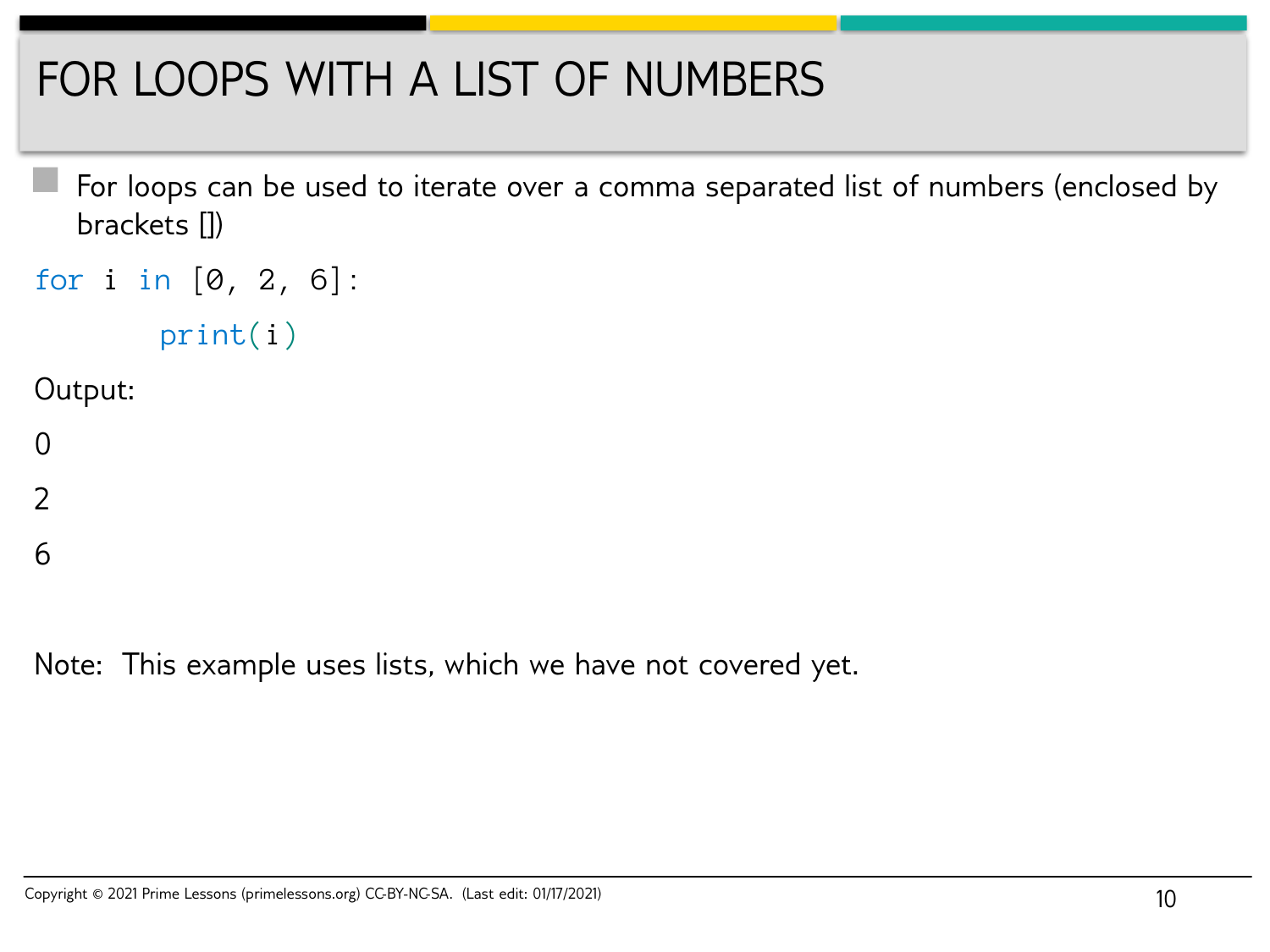

# For Loops with a list of numbers
For loops can be used to iterate over a comma separated list of numbers (enclosed by brackets [])
for i in [0, 2, 6]:
	print(i)
Output:
0
2
6

Note:  This example uses lists, which we have not covered yet.

10
Copyright © 2021 Prime Lessons (primelessons.org) CC-BY-NC-SA.  (Last edit: 01/17/2021)